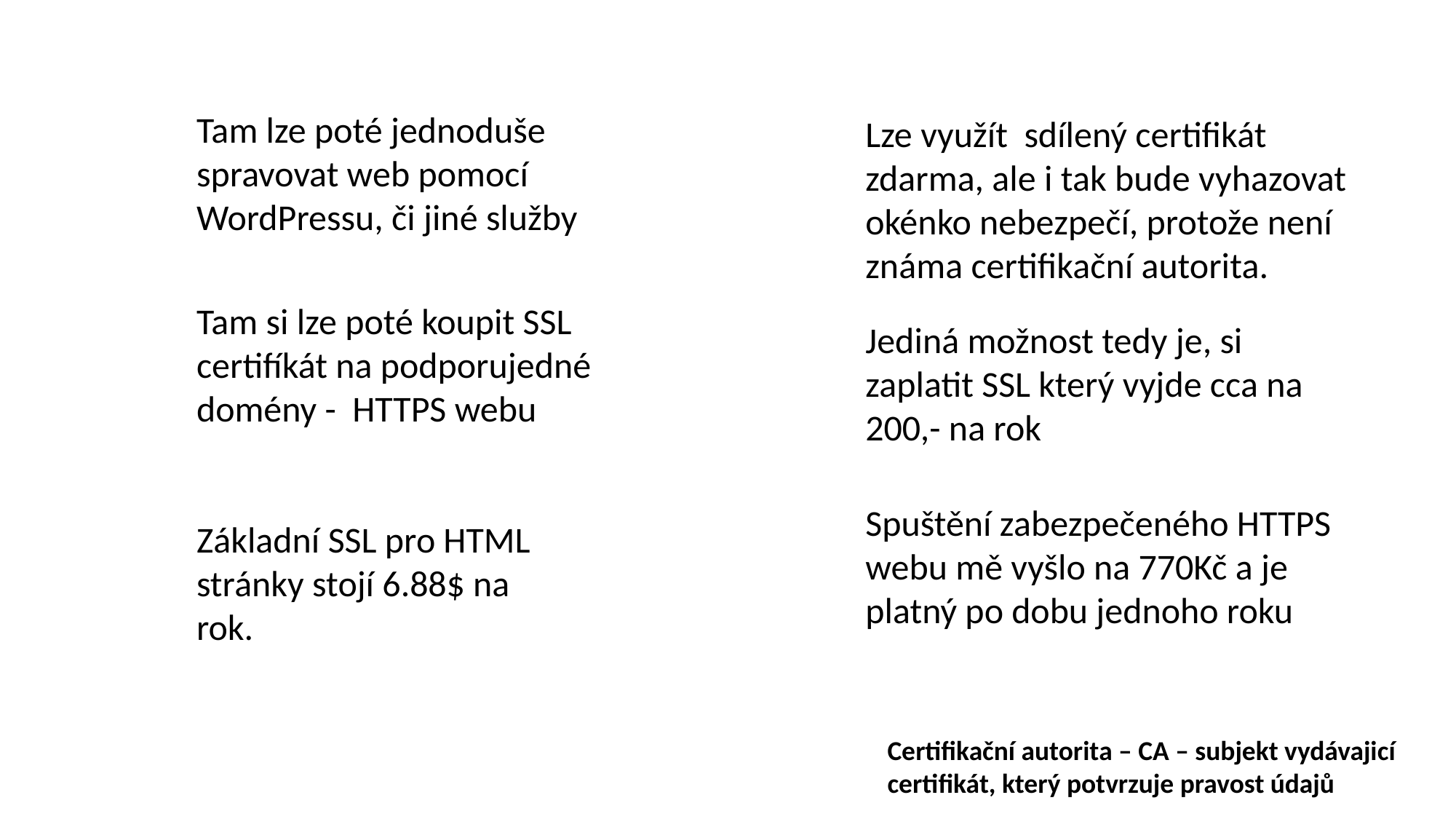

Tam lze poté jednoduše spravovat web pomocí WordPressu, či jiné služby
Lze využít  sdílený certifikát zdarma, ale i tak bude vyhazovat okénko nebezpečí, protože není známa certifikační autorita.
Tam si lze poté koupit SSL certifíkát na podporujedné domény -  HTTPS webu
Jediná možnost tedy je, si zaplatit SSL který vyjde cca na 200,- na rok
Spuštění zabezpečeného HTTPS webu mě vyšlo na 770Kč a je platný po dobu jednoho roku
Základní SSL pro HTML stránky stojí 6.88$ na rok.
Certifikační autorita – CA – subjekt vydávajicí certifikát, který potvrzuje pravost údajů